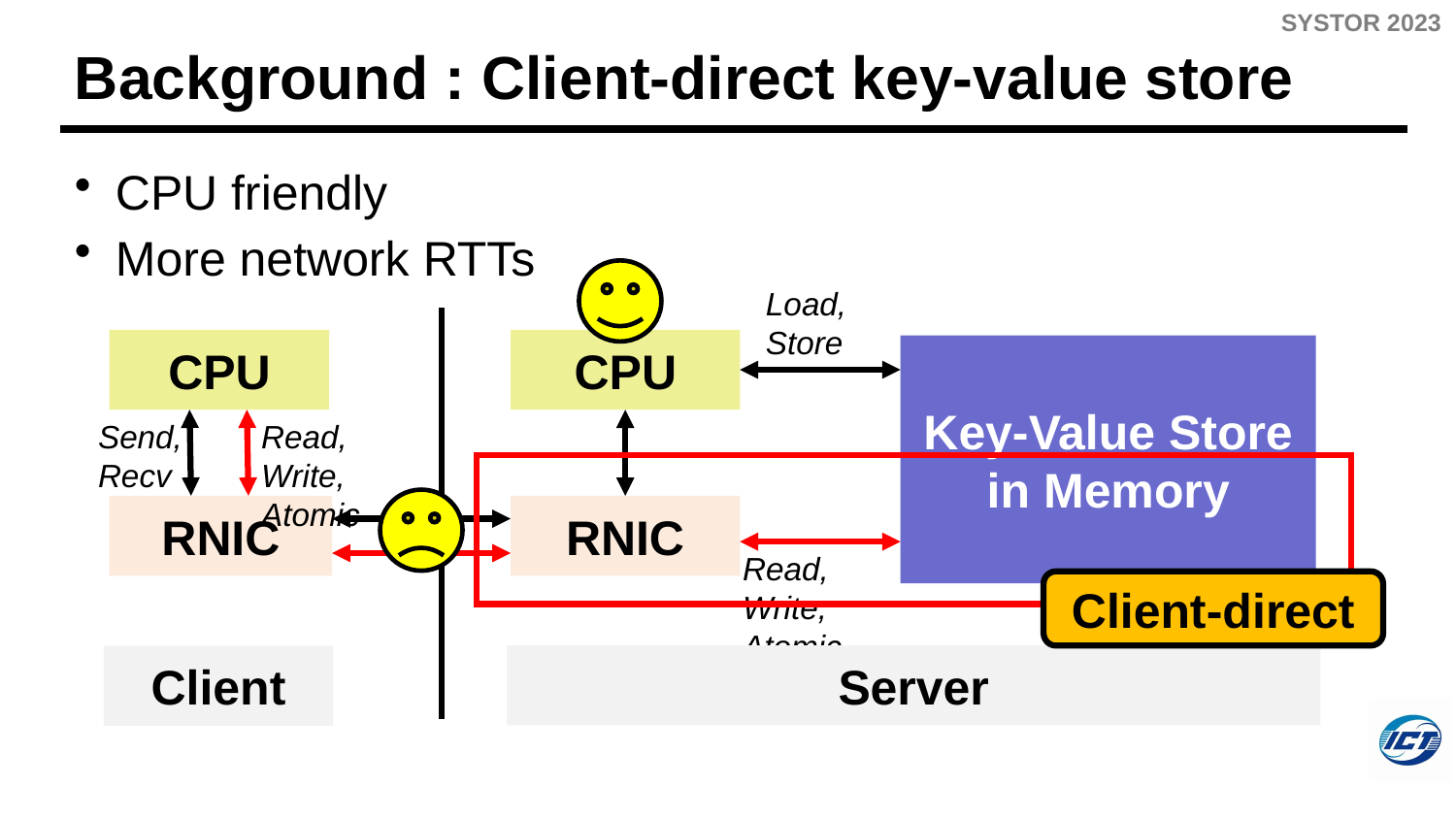

7
# Background : Client-direct key-value store
CPU friendly
More network RTTs

Load,
Store
CPU
CPU
Key-Value Store
in Memory
Send, Recv
Read, Write, Atomic
RNIC
RNIC
Read, Write, Atomic
Server
Client

Client-direct